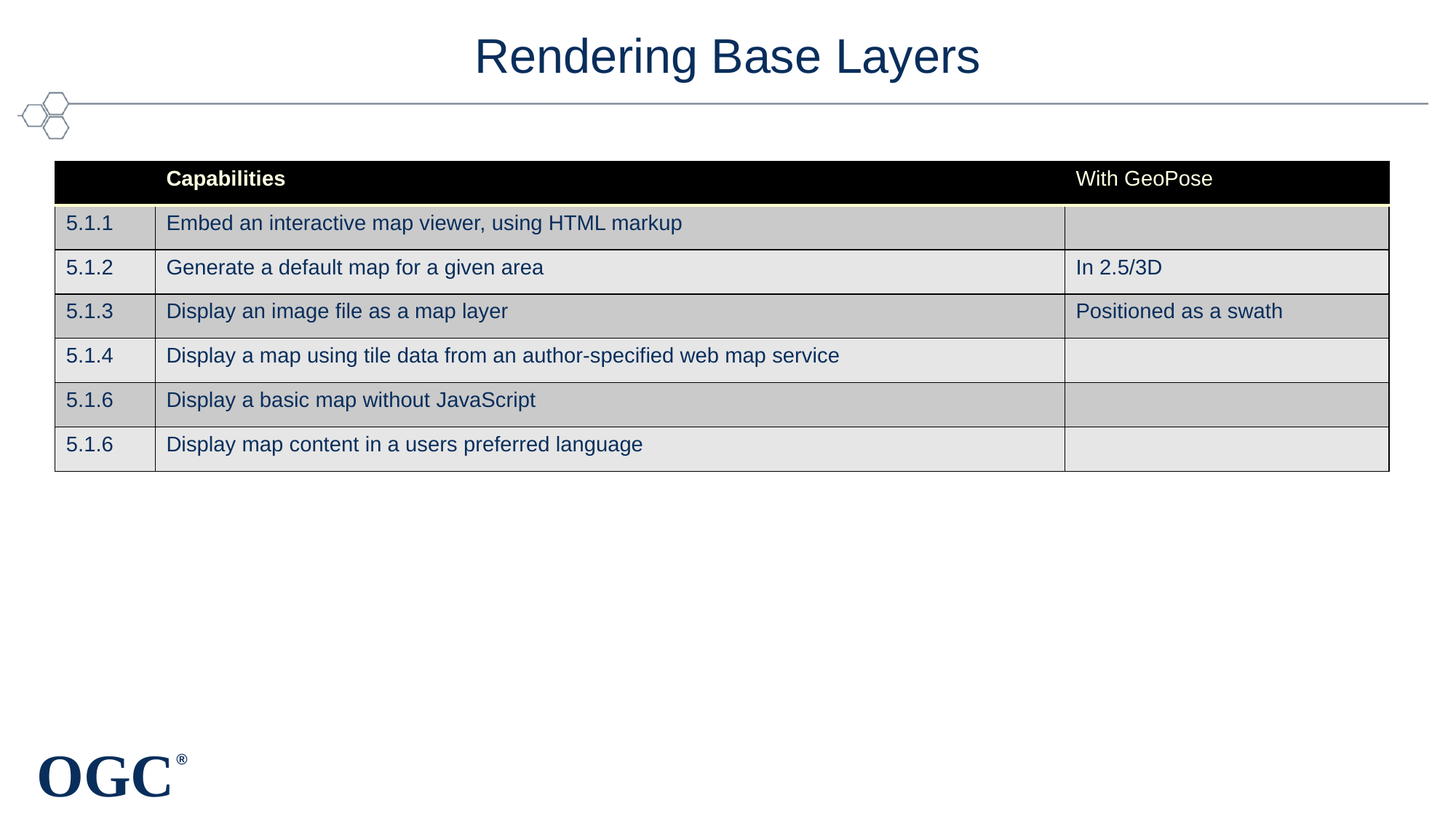

# Rendering Base Layers

|  | Capabilities | With GeoPose |
| --- | --- | --- |
| 5.1.1 | Embed an interactive map viewer, using HTML markup |  |
| 5.1.2 | Generate a default map for a given area | In 2.5/3D |
| 5.1.3 | Display an image file as a map layer | Positioned as a swath |
| 5.1.4 | Display a map using tile data from an author-specified web map service |  |
| 5.1.6 | Display a basic map without JavaScript |  |
| 5.1.6 | Display map content in a users preferred language |  |